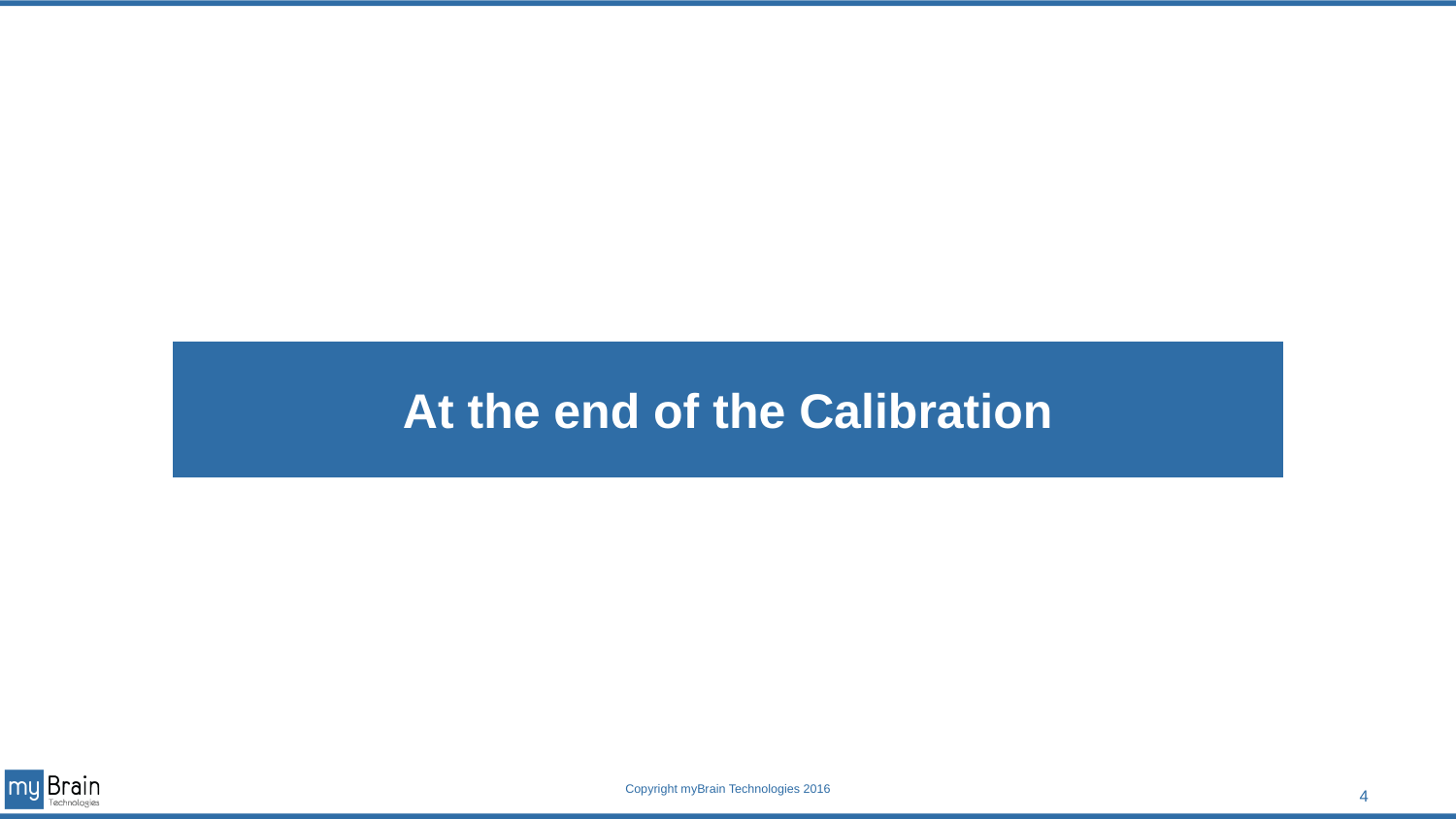

# At the end of the Calibration
4
Copyright myBrain Technologies 2016